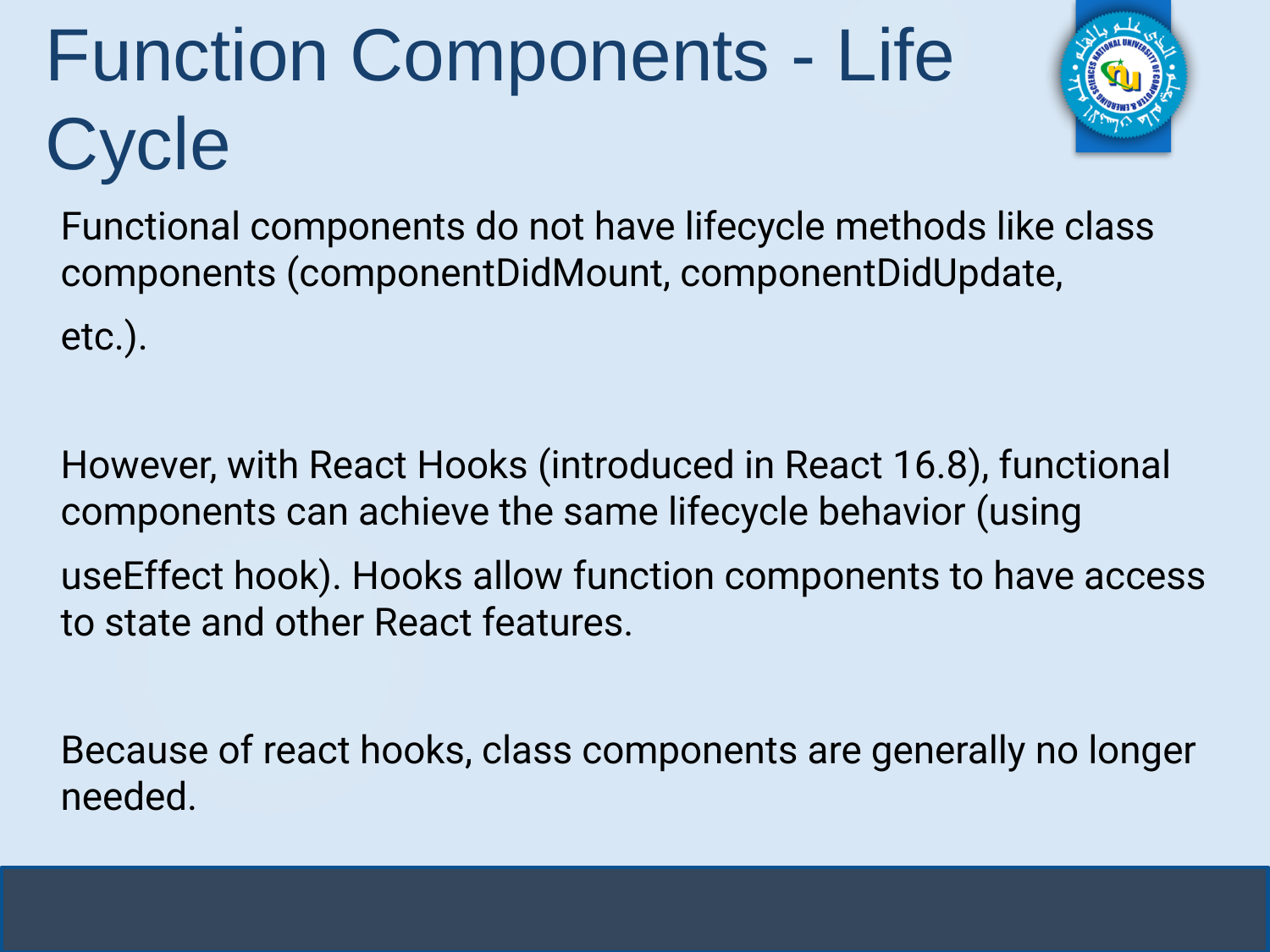

# Function Components - Life Cycle
Functional components do not have lifecycle methods like class components (componentDidMount, componentDidUpdate,
etc.).

However, with React Hooks (introduced in React 16.8), functional components can achieve the same lifecycle behavior (using
useEffect hook). Hooks allow function components to have access to state and other React features.

Because of react hooks, class components are generally no longer needed.